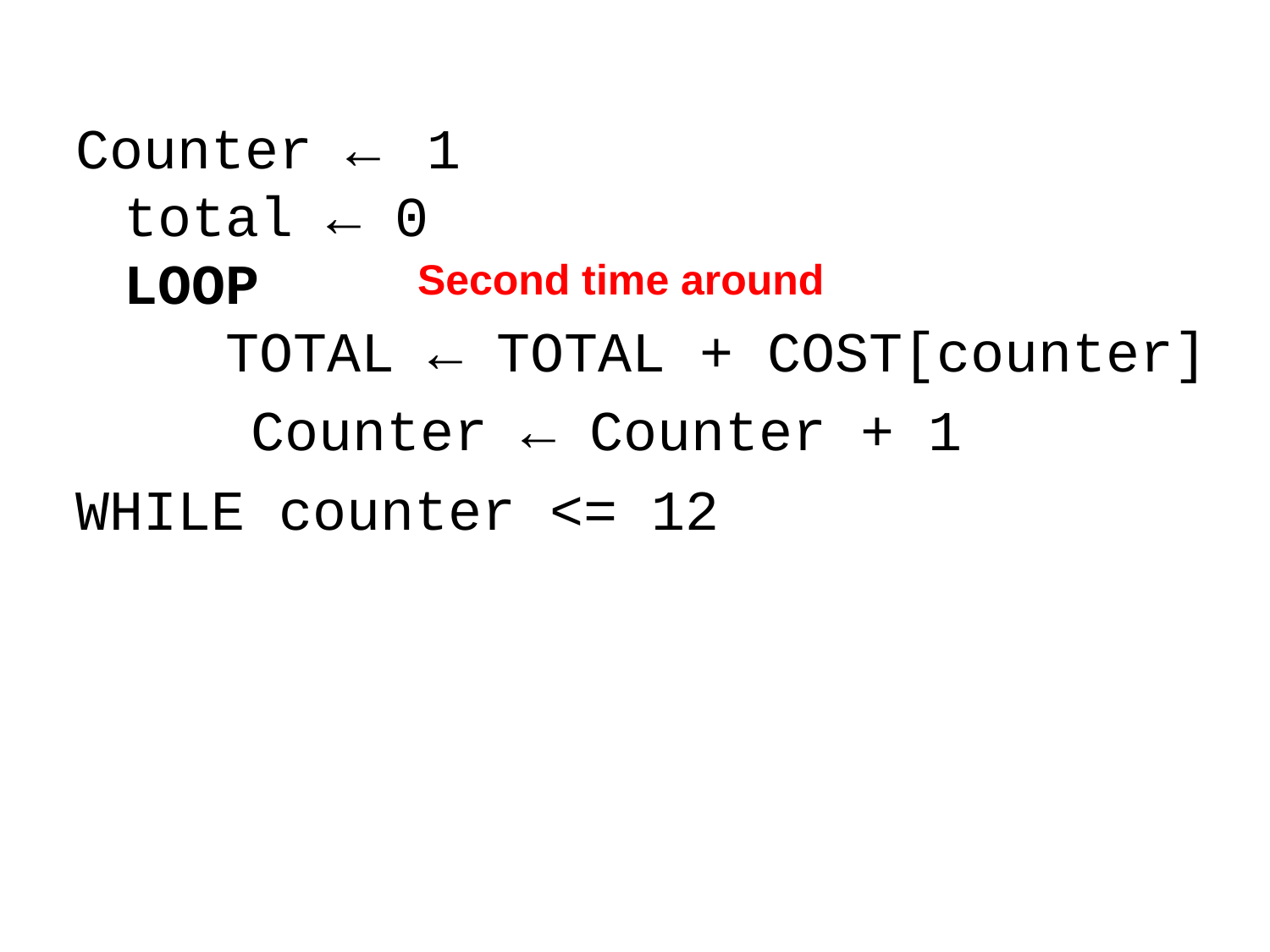

# Counter ←  1 total ← 0 LOOP    TOTAL ← TOTAL + COST[counter]
		Counter ← Counter + 1
WHILE counter <= 12

Second time around